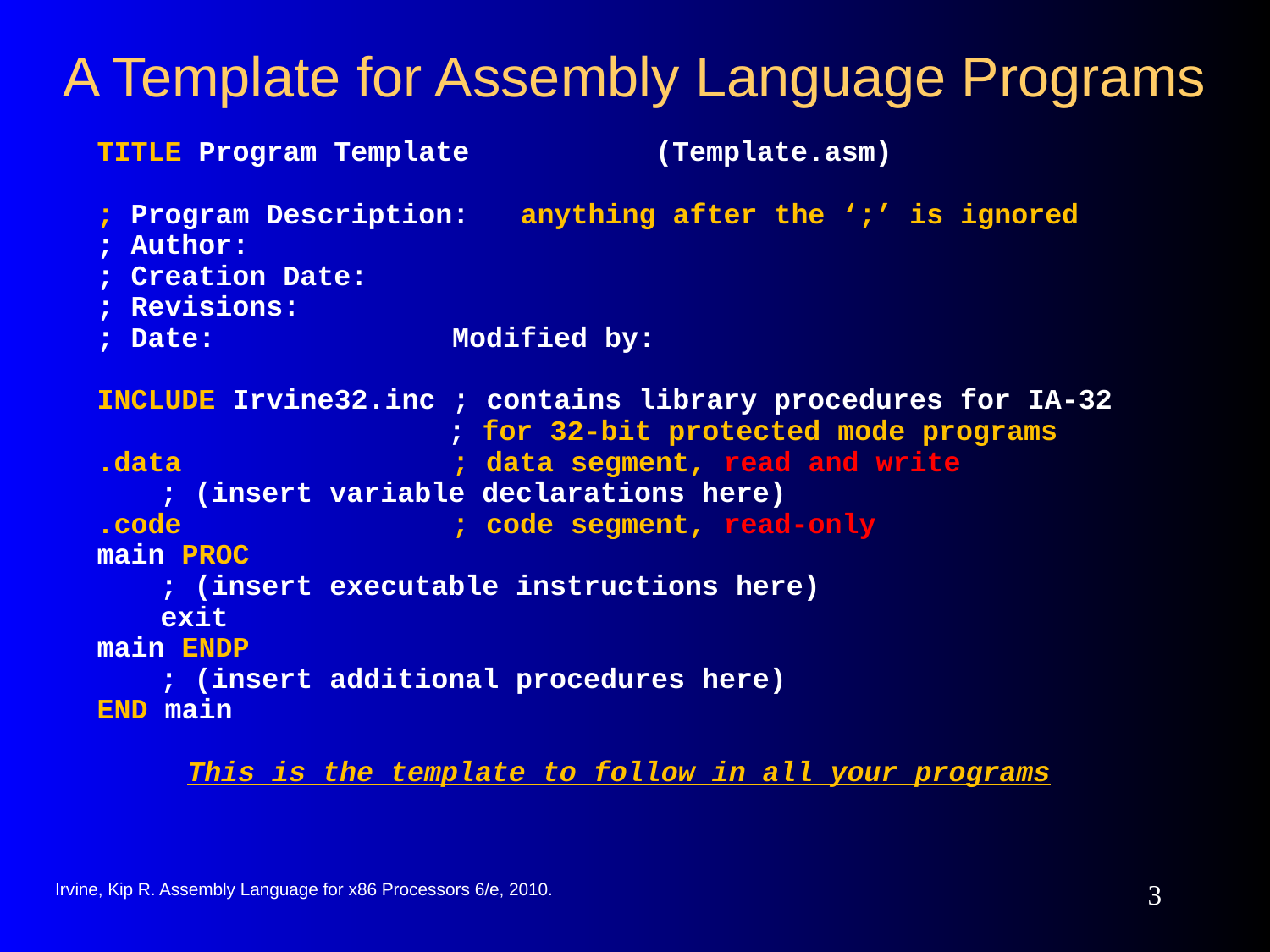

# A Template for Assembly Language Programs
TITLE Program Template           (Template.asm)

; Program Description:   anything after the ‘;’ is ignored
; Author:
; Creation Date:
; Revisions:
; Date:              Modified by:

INCLUDE Irvine32.inc ; contains library procedures for IA-32
	                 ; for 32-bit protected mode programs
.data                ; data segment, read and write
	; (insert variable declarations here)
.code                ; code segment, read-only
main PROC
	; (insert executable instructions here)
	exit
main ENDP
	; (insert additional procedures here)
END main

This is the template to follow in all your programs
Irvine, Kip R. Assembly Language for x86 Processors 6/e, 2010.
3